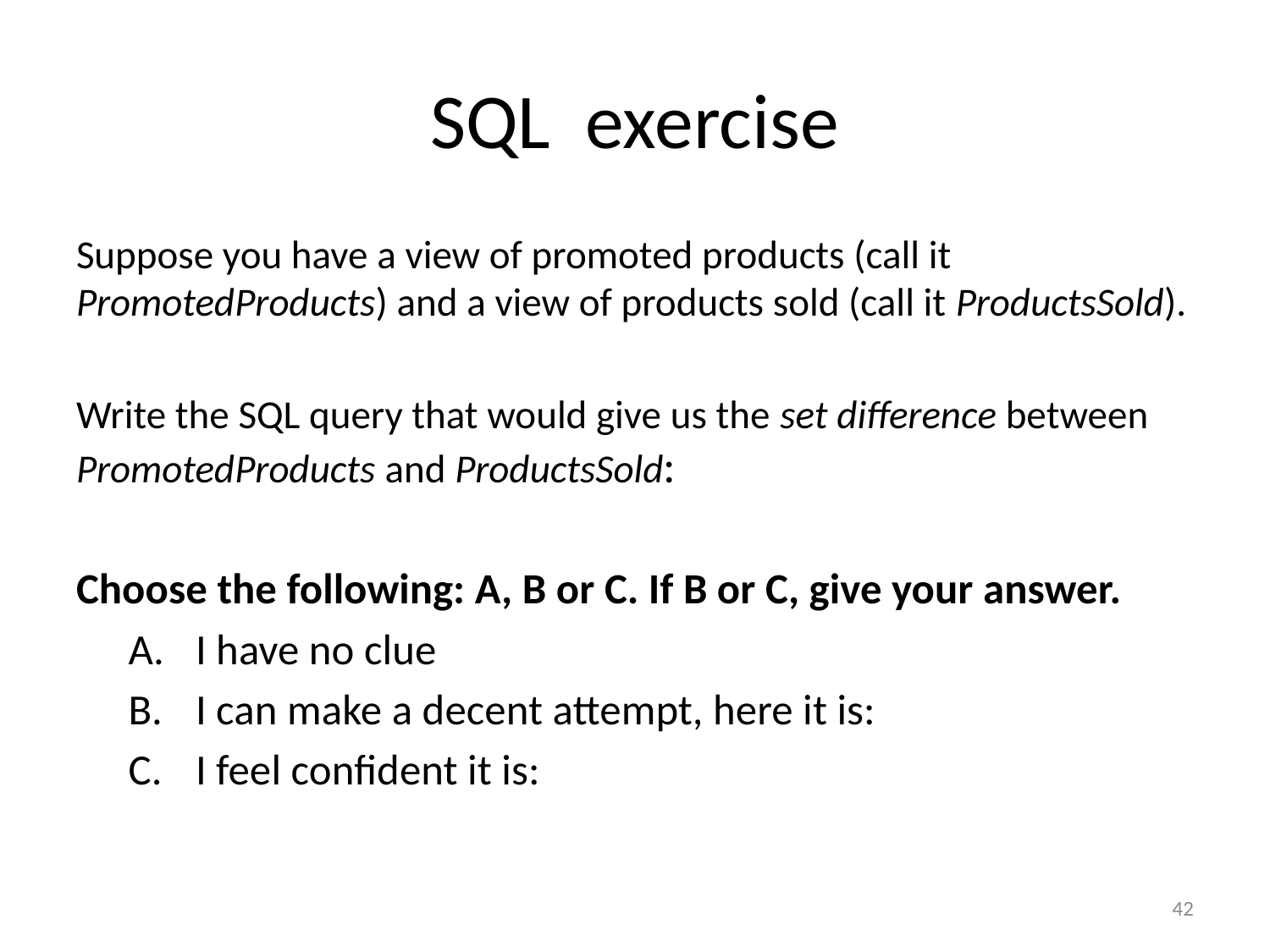

# SQL  exercise
Suppose you have a view of promoted products (call it PromotedProducts) and a view of products sold (call it ProductsSold).

Write the SQL query that would give us the set difference between PromotedProducts and ProductsSold:

Choose the following: A, B or C. If B or C, give your answer.
I have no clue
I can make a decent attempt, here it is:
I feel confident it is:

42